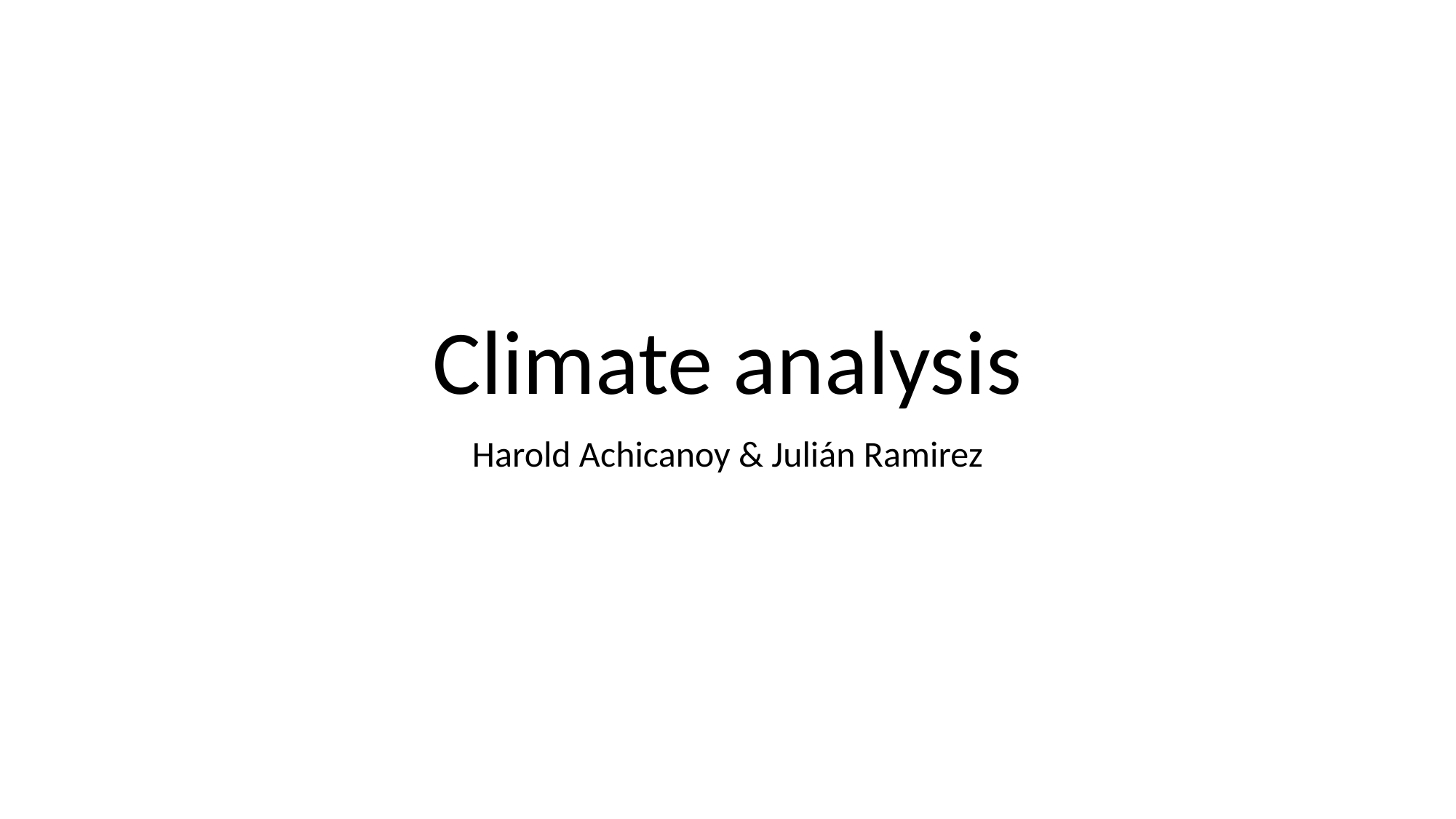

# Climate analysis
Harold Achicanoy & Julián Ramirez